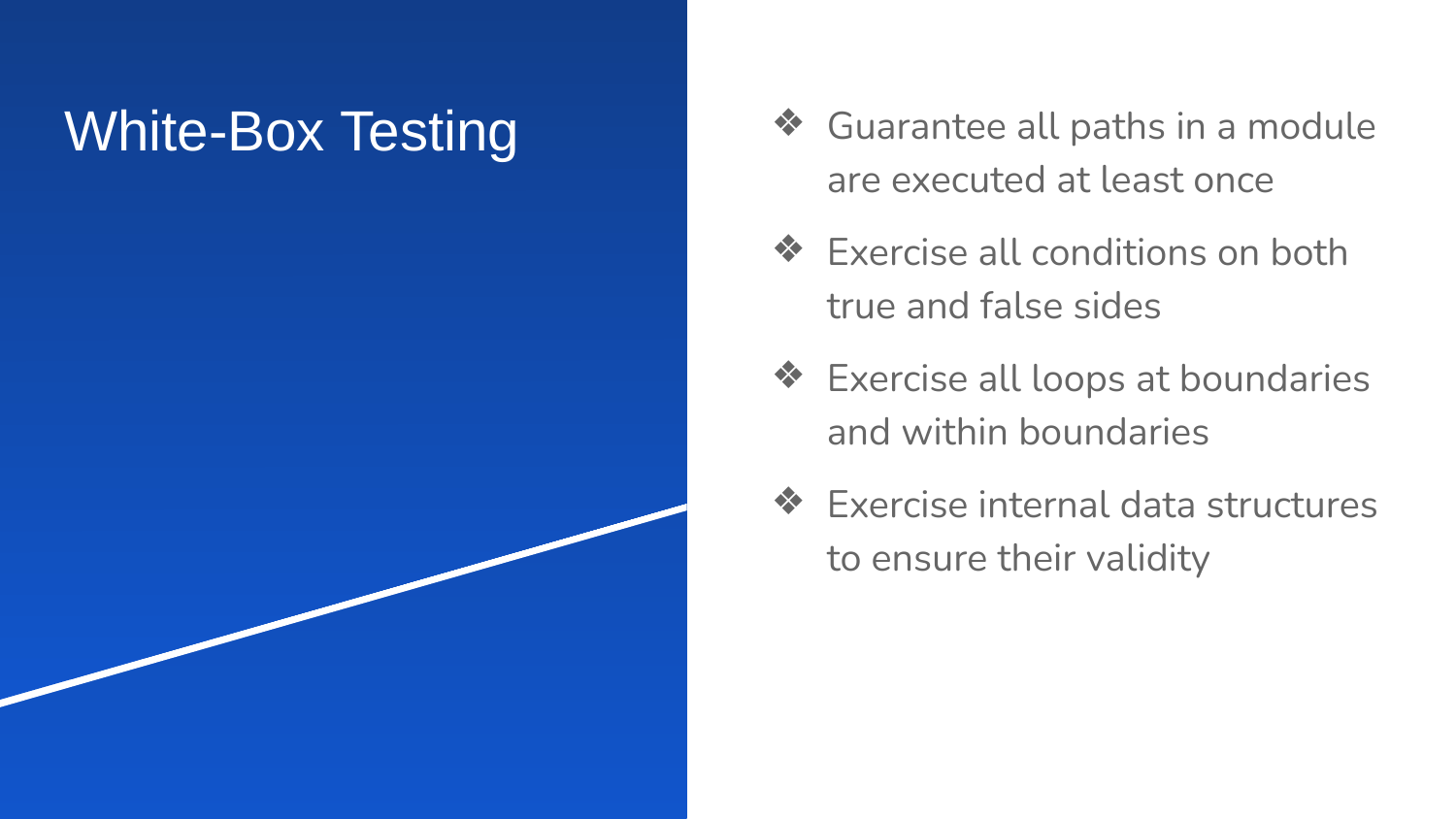

# White-Box Testing
Guarantee all paths in a module are executed at least once
Exercise all conditions on both true and false sides
Exercise all loops at boundaries and within boundaries
Exercise internal data structures to ensure their validity